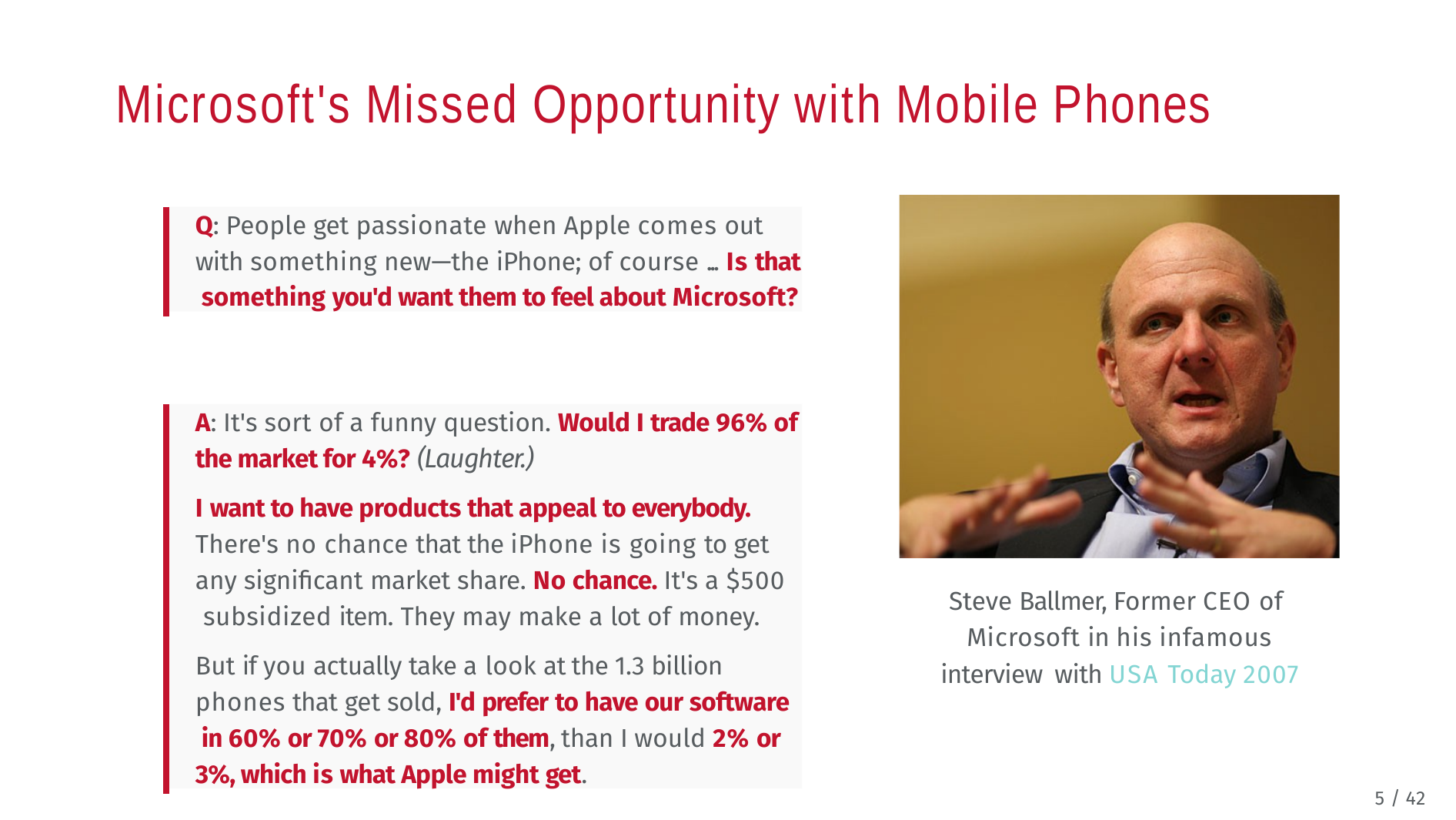

# Microsoft's Missed Opportunity with Mobile Phones

Q: People get passionate when Apple comes out
with something new—the iPhone; of course ... Is that  something you'd want them to feel about Microsoft?

A: It's sort of a funny question. Would I trade 96% of
the market for 4%? (Laughter.)
I want to have products that appeal to everybody.  There's no chance that the iPhone is going to get  any significant market share. No chance. It's a $500  subsidized item. They may make a lot of money.
But if you actually take a look at the 1.3 billion  phones that get sold, I'd prefer to have our software  in 60% or 70% or 80% of them, than I would 2% or  3%, which is what Apple might get.
Steve Ballmer, Former CEO of  Microsoft in his infamous interview  with USA Today 2007
5 / 42